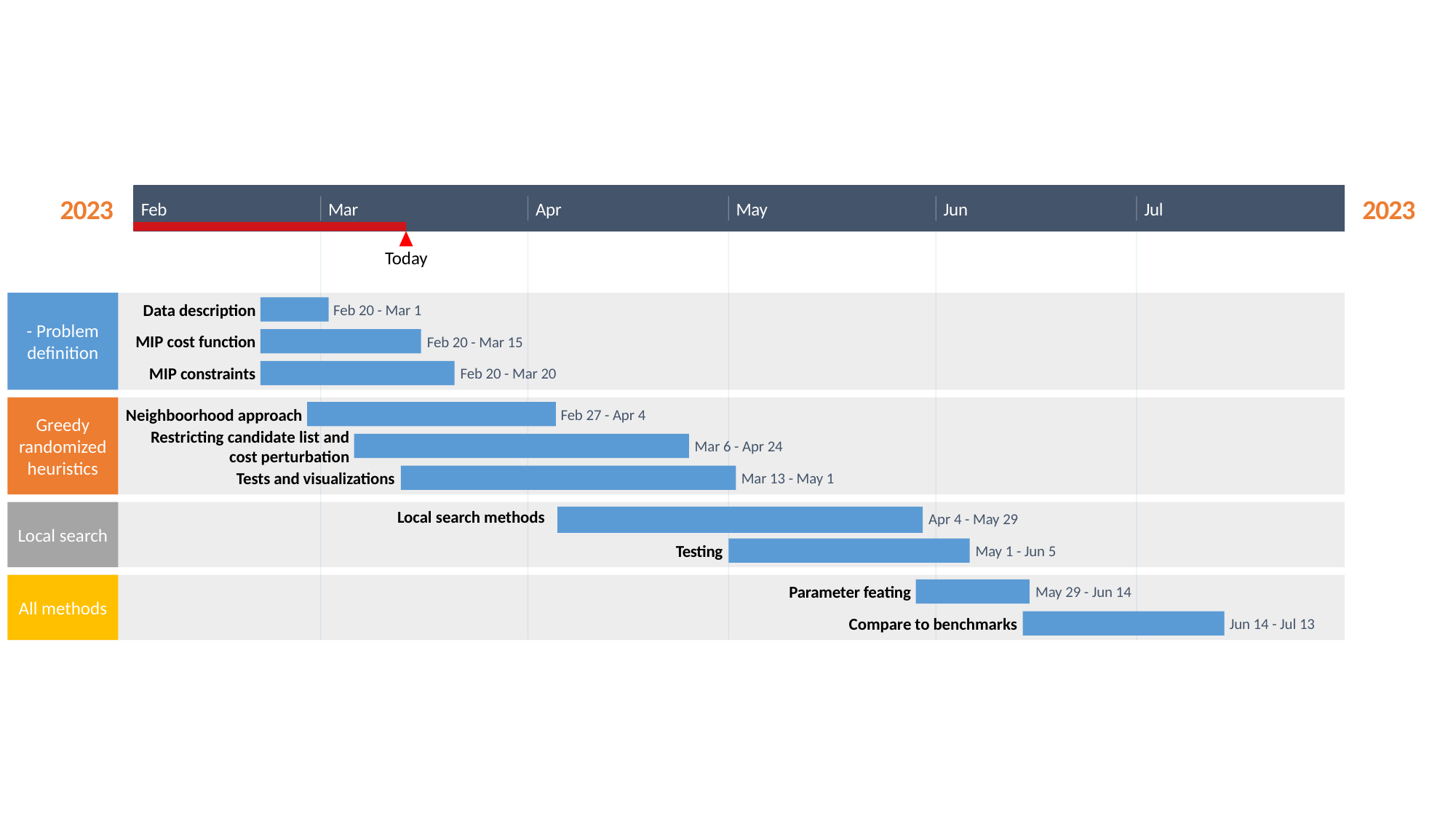

18 days
21 days
22 days
27 days
36 days
36 days
26 days
13 days
8 days
26 days

2023
2023
Feb
Mar
Apr
May
Jun
Jul

Today

Data description
Feb 20 - Mar 1
- Problem definition

MIP cost function
Feb 20 - Mar 15

MIP constraints
Feb 20 - Mar 20

Neighboorhood approach
Feb 27 - Apr 4
Greedy randomized heuristics
Restricting candidate list and
cost perturbation

Mar 6 - Apr 24

Tests and visualizations
Mar 13 - May 1

Local search methods

Apr 4 - May 29
Local search

Testing
May 1 - Jun 5

Parameter feating
May 29 - Jun 14
All methods

Compare to benchmarks
Jun 14 - Jul 13